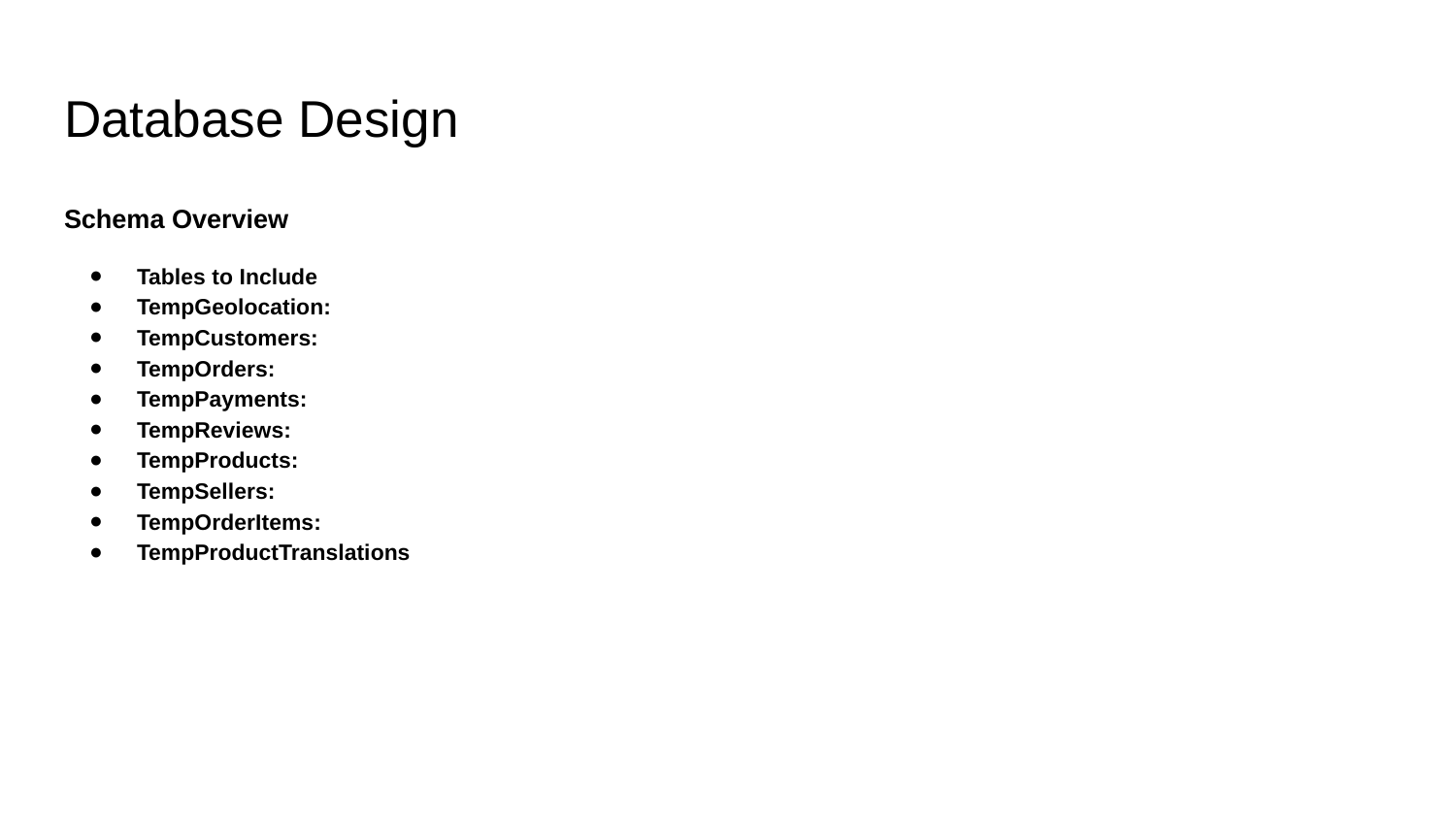

# Database Design
Schema Overview
Tables to Include
TempGeolocation:
TempCustomers:
TempOrders:
TempPayments:
TempReviews:
TempProducts:
TempSellers:
TempOrderItems:
TempProductTranslations